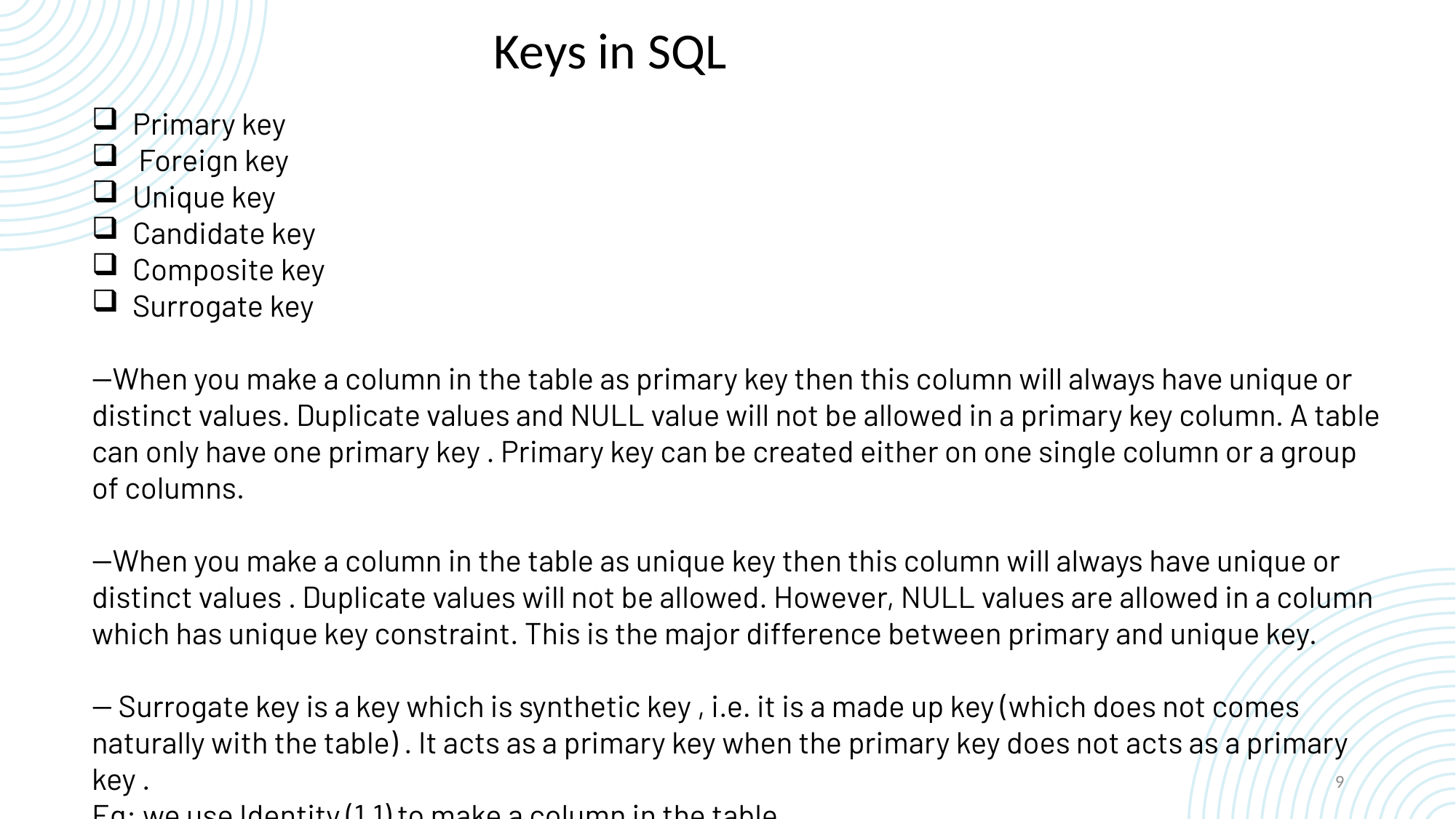

# Keys in SQL
Primary key
 Foreign key
Unique key
Candidate key
Composite key
Surrogate key

--When you make a column in the table as primary key then this column will always have unique or distinct values. Duplicate values and NULL value will not be allowed in a primary key column. A table can only have one primary key . Primary key can be created either on one single column or a group of columns.

--When you make a column in the table as unique key then this column will always have unique or distinct values . Duplicate values will not be allowed. However, NULL values are allowed in a column which has unique key constraint. This is the major difference between primary and unique key.

-- Surrogate key is a key which is synthetic key , i.e. it is a made up key (which does not comes naturally with the table) . It acts as a primary key when the primary key does not acts as a primary key .
Eg: we use Identity (1,1) to make a column in the table .
9